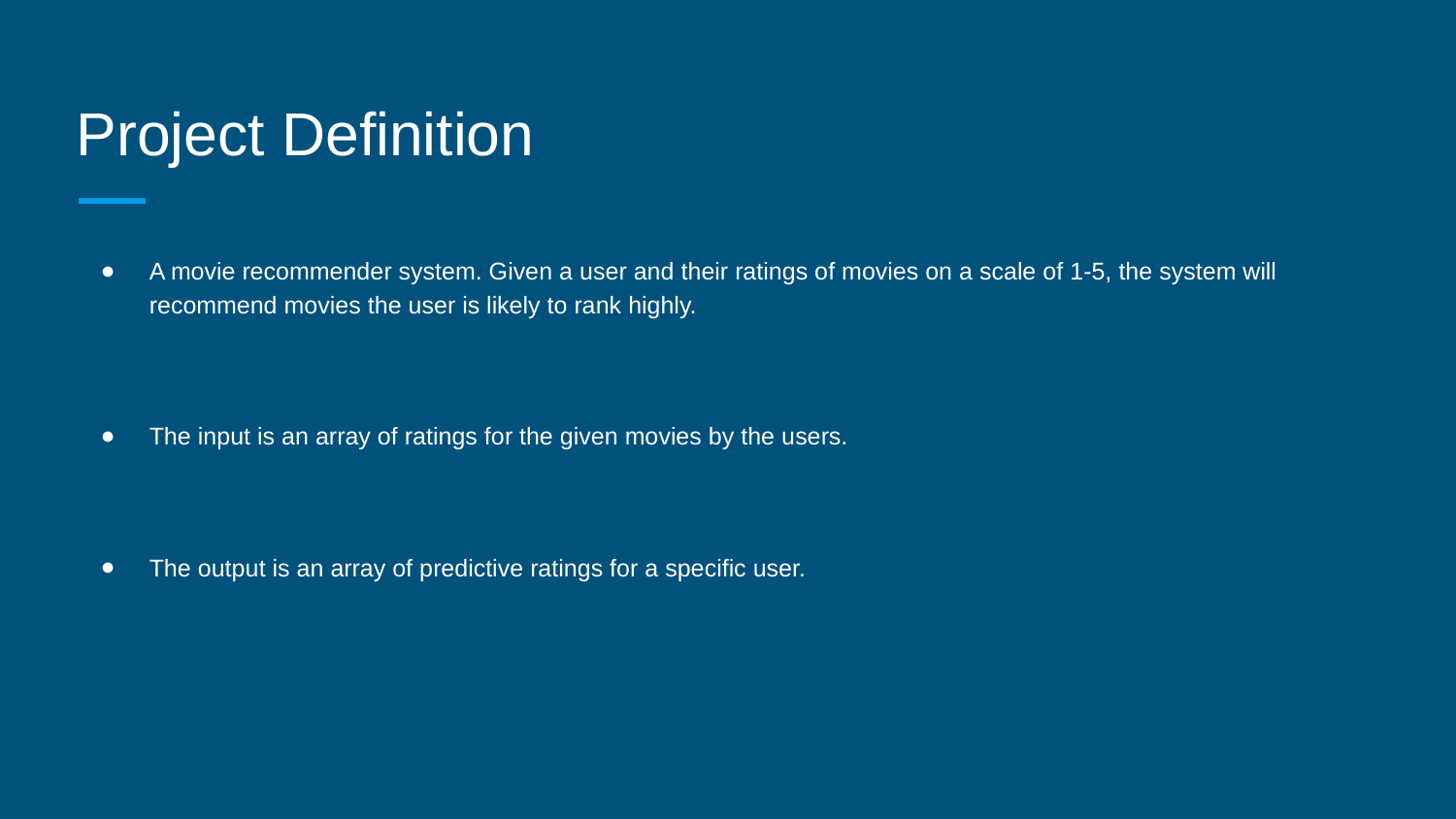

# Project Definition
A movie recommender system. Given a user and their ratings of movies on a scale of 1-5, the system will recommend movies the user is likely to rank highly.

The input is an array of ratings for the given movies by the users.

The output is an array of predictive ratings for a specific user.